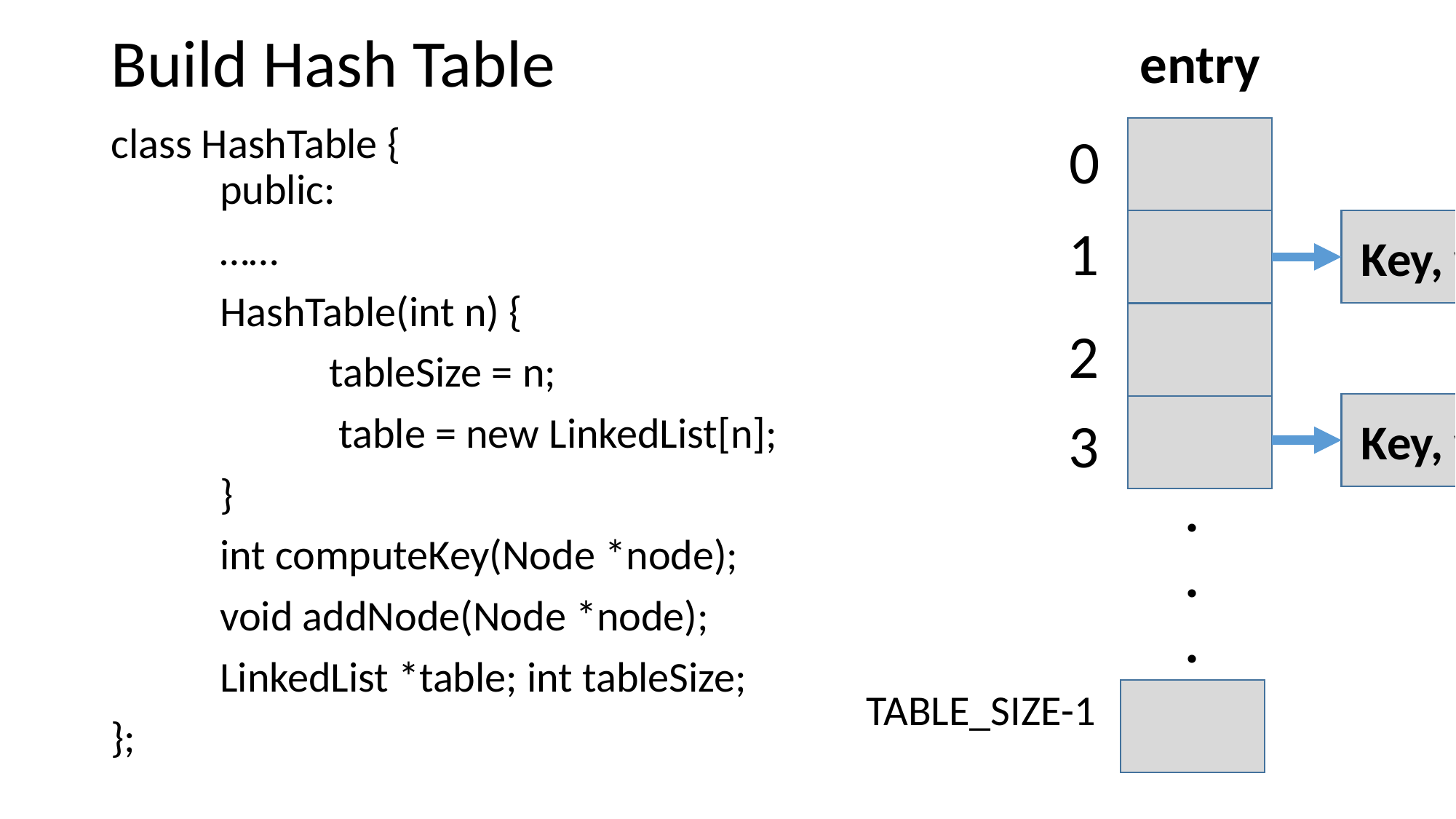

# Build Hash Table
entry
class HashTable {
	public:
	……
	HashTable(int n) {
		tableSize = n;
		 table = new LinkedList[n];
	}
	int computeKey(Node *node);
	void addNode(Node *node);
	LinkedList *table; int tableSize;
};
0

1
Key, value
Key, value
Key, value

0

2
Key, value
Key, value

3
0
.
.
.
TABLE_SIZE-1